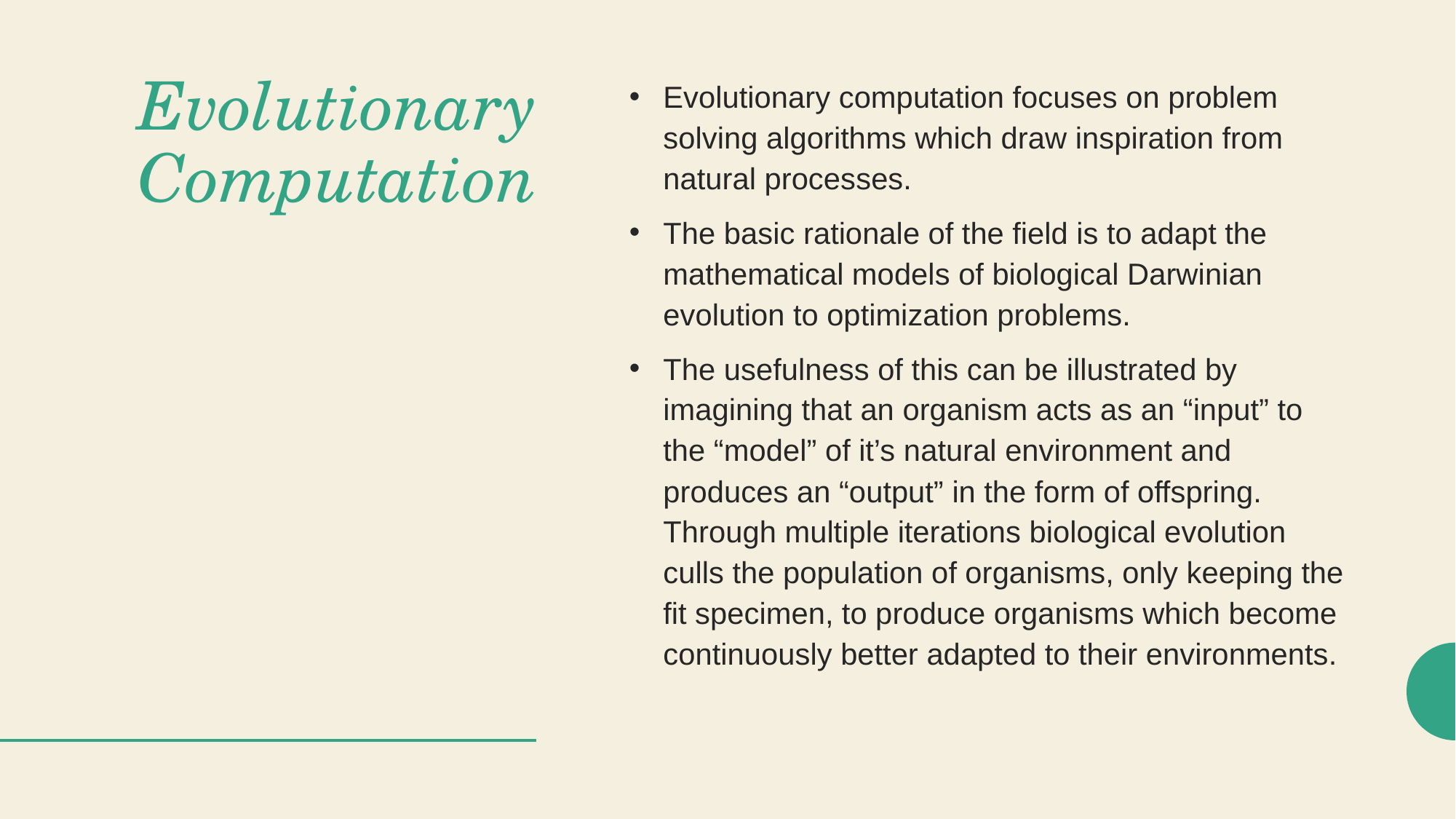

# Evolutionary Computation
Evolutionary computation focuses on problem solving algorithms which draw inspiration from natural processes.
The basic rationale of the field is to adapt the mathematical models of biological Darwinian evolution to optimization problems.
The usefulness of this can be illustrated by imagining that an organism acts as an “input” to the “model” of it’s natural environment and produces an “output” in the form of offspring. Through multiple iterations biological evolution culls the population of organisms, only keeping the fit specimen, to produce organisms which become continuously better adapted to their environments.